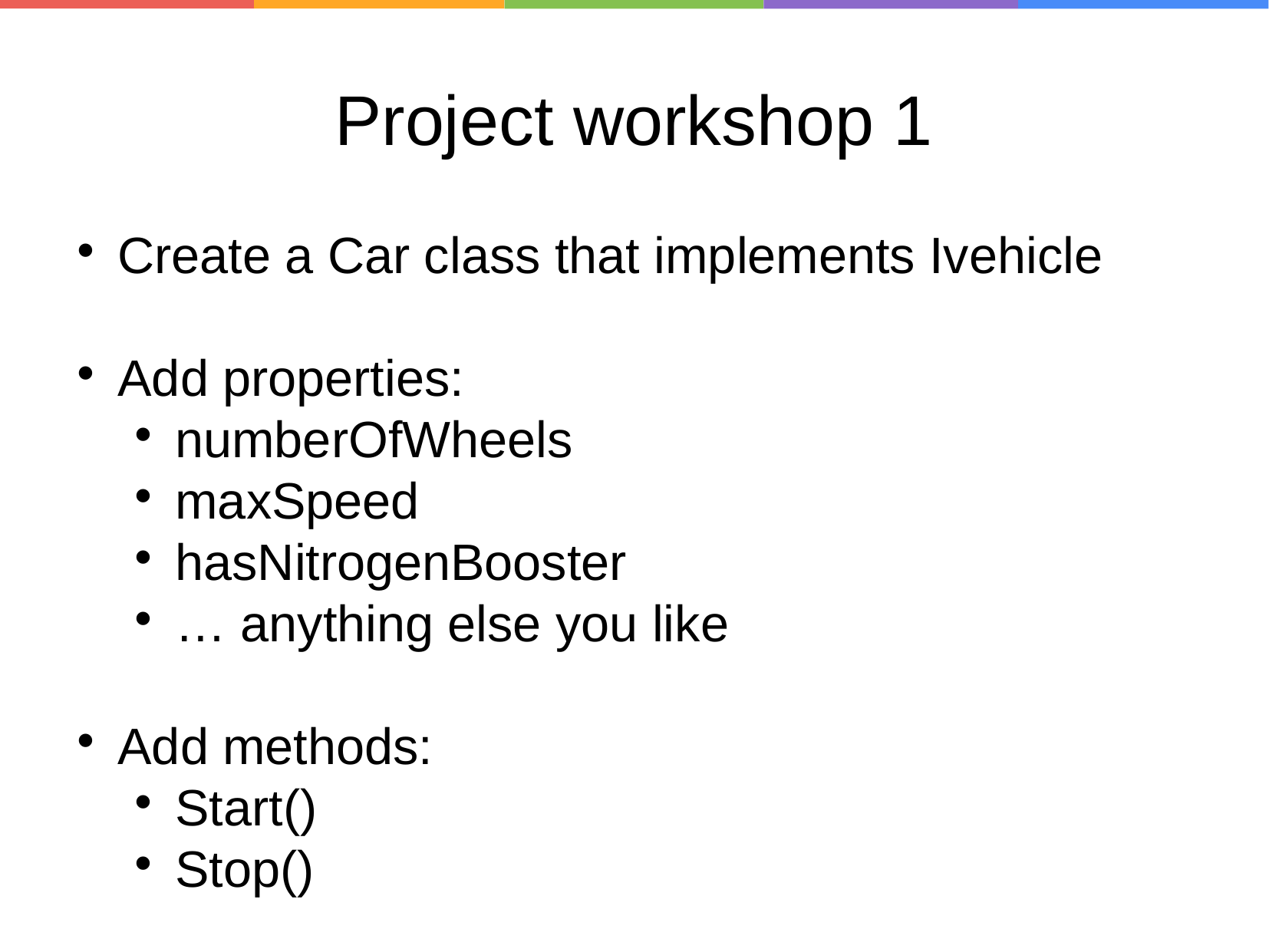

Project workshop 1
Create a Car class that implements Ivehicle

Add properties:
numberOfWheels
maxSpeed
hasNitrogenBooster
… anything else you like

Add methods:
Start()
Stop()